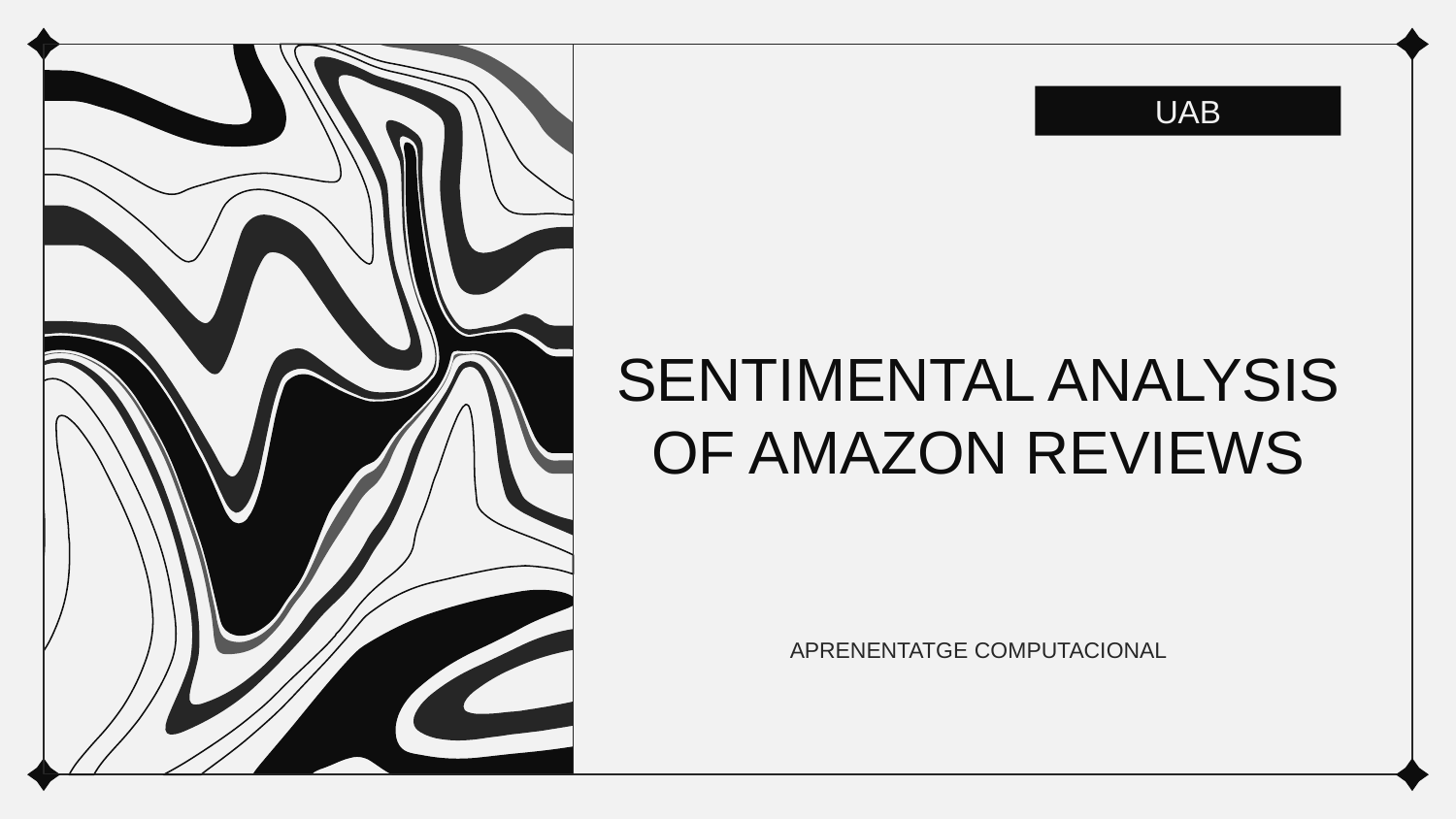

UAB
# SENTIMENTAL ANALYSIS OF AMAZON REVIEWS
APRENENTATGE COMPUTACIONAL